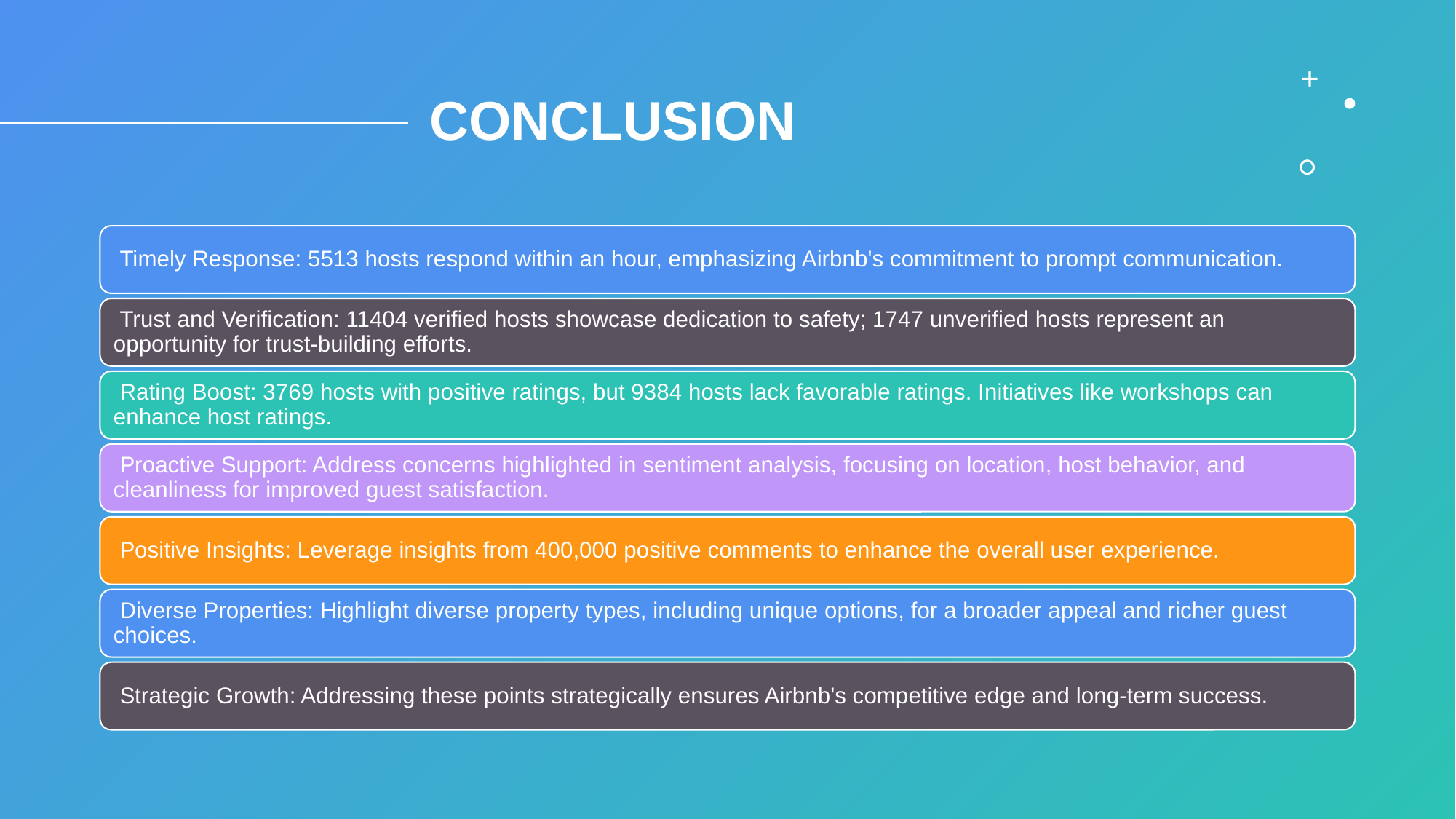

Conclusion

 Timely Response: 5513 hosts respond within an hour, emphasizing Airbnb's commitment to prompt communication.
 Trust and Verification: 11404 verified hosts showcase dedication to safety; 1747 unverified hosts represent an opportunity for trust-building efforts.
 Rating Boost: 3769 hosts with positive ratings, but 9384 hosts lack favorable ratings. Initiatives like workshops can enhance host ratings.
 Proactive Support: Address concerns highlighted in sentiment analysis, focusing on location, host behavior, and cleanliness for improved guest satisfaction.
 Positive Insights: Leverage insights from 400,000 positive comments to enhance the overall user experience.
 Diverse Properties: Highlight diverse property types, including unique options, for a broader appeal and richer guest choices.
 Strategic Growth: Addressing these points strategically ensures Airbnb's competitive edge and long-term success.